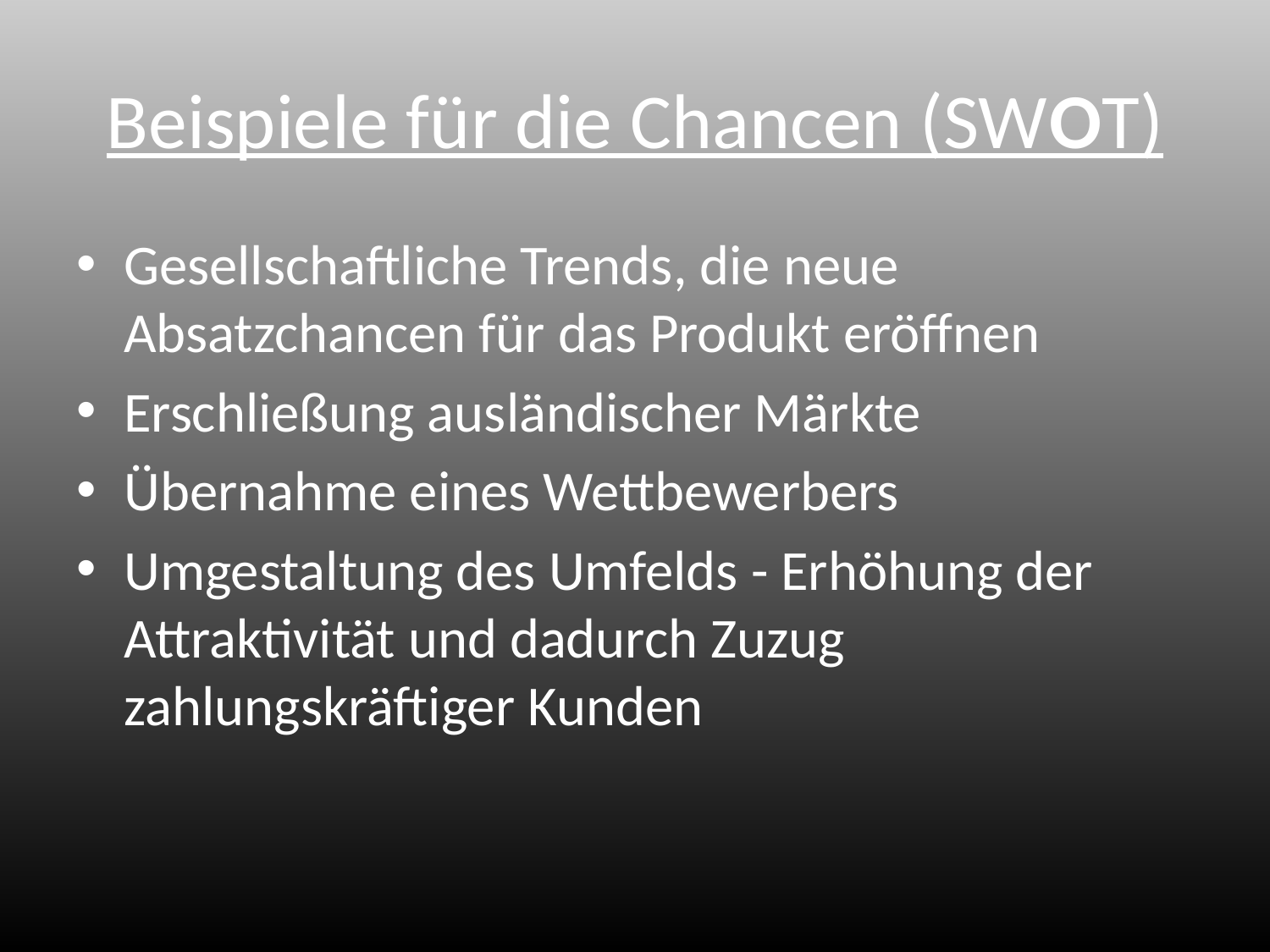

# Beispiele für die Chancen (SWOT)
Gesellschaftliche Trends, die neue Absatzchancen für das Produkt eröffnen
Erschließung ausländischer Märkte
Übernahme eines Wettbewerbers
Umgestaltung des Umfelds - Erhöhung der Attraktivität und dadurch Zuzug zahlungskräftiger Kunden